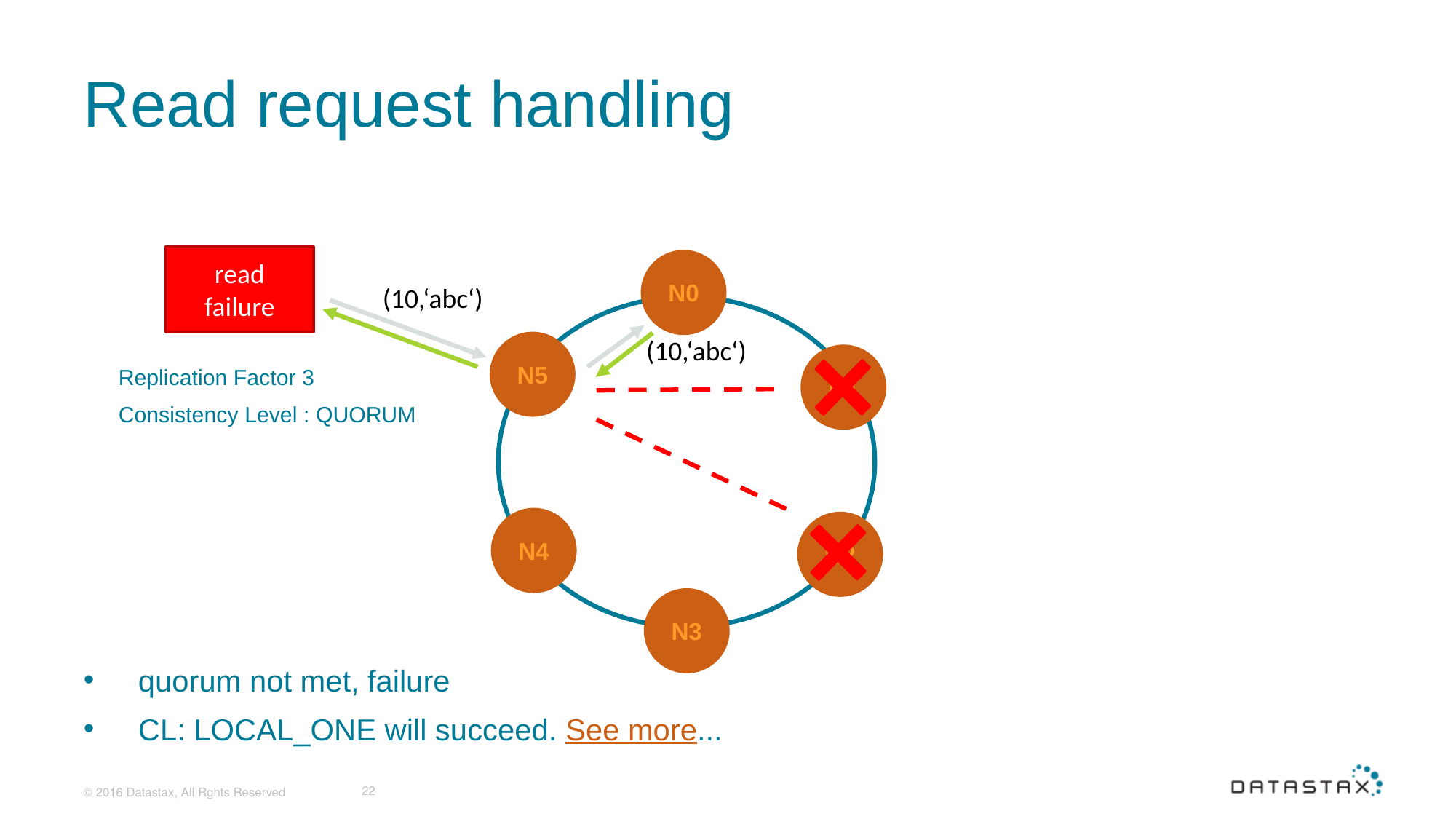

# Read request handling
read
failure
read
(10)
N0
N5
N1
N4
N2
N3

(10,‘abc‘)
(10,‘abc‘)

Replication Factor 3
Consistency Level : QUORUM

quorum not met, failure
CL: LOCAL_ONE will succeed. See more...
© 2016 Datastax, All Rghts Reserved
22